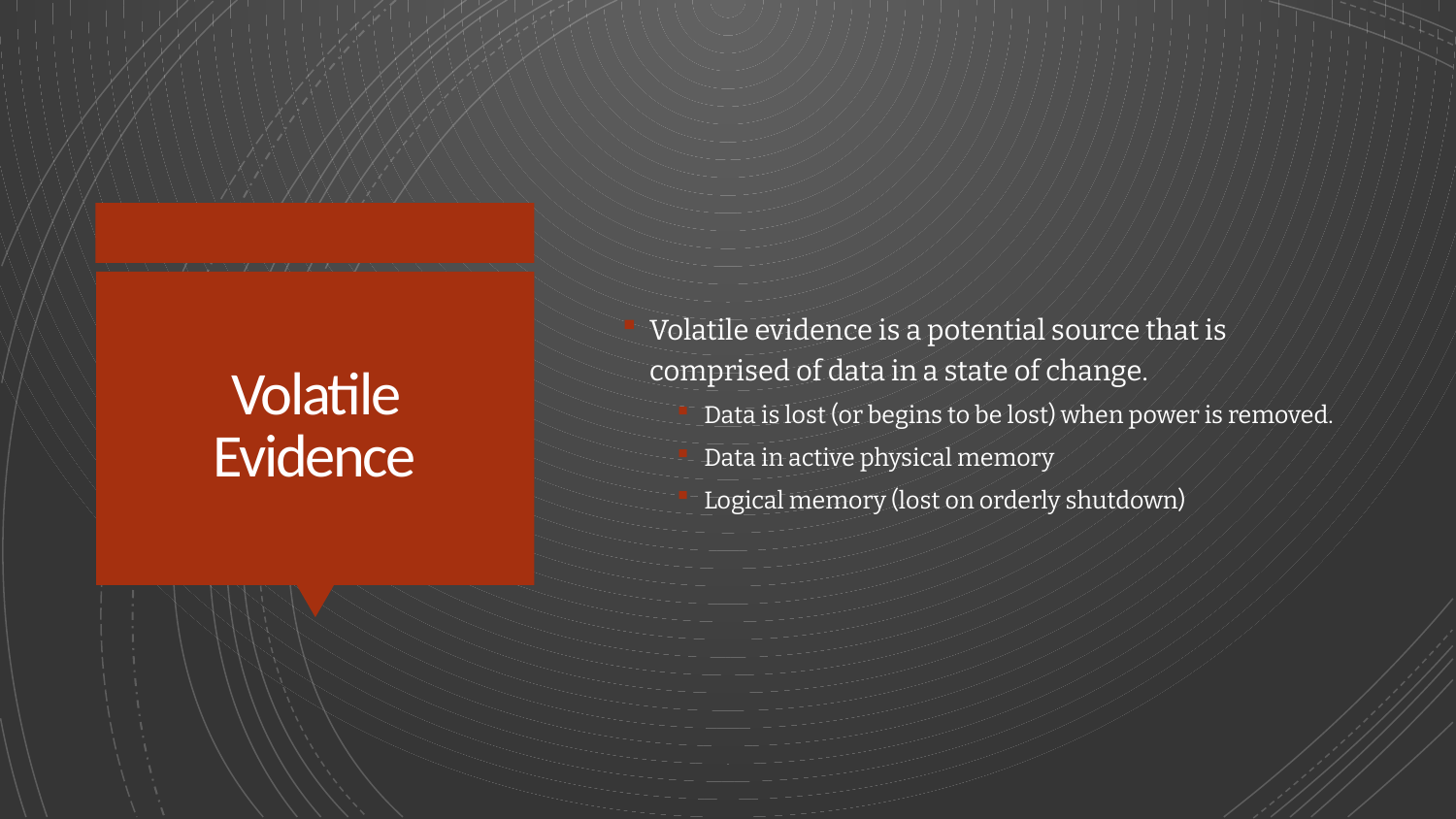

Volatile evidence is a potential source that is comprised of data in a state of change.
Data is lost (or begins to be lost) when power is removed.
Data in active physical memory
Logical memory (lost on orderly shutdown)
# Volatile Evidence